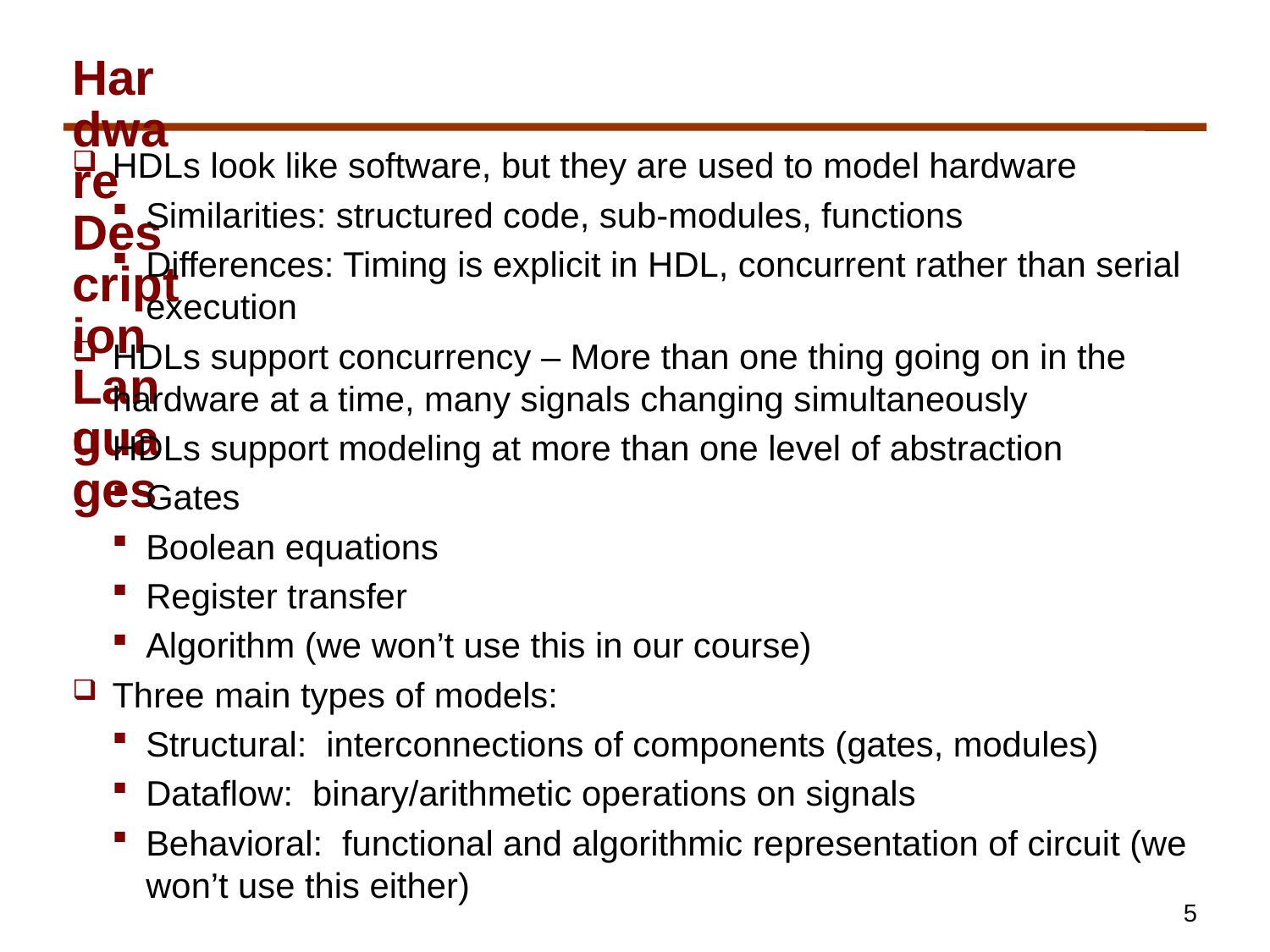

# Hardware Description Languages
HDLs look like software, but they are used to model hardware
Similarities: structured code, sub-modules, functions
Differences: Timing is explicit in HDL, concurrent rather than serial execution
HDLs support concurrency – More than one thing going on in the hardware at a time, many signals changing simultaneously
HDLs support modeling at more than one level of abstraction
Gates
Boolean equations
Register transfer
Algorithm (we won’t use this in our course)
Three main types of models:
Structural:  interconnections of components (gates, modules)
Dataflow:  binary/arithmetic operations on signals
Behavioral:  functional and algorithmic representation of circuit (we won’t use this either)